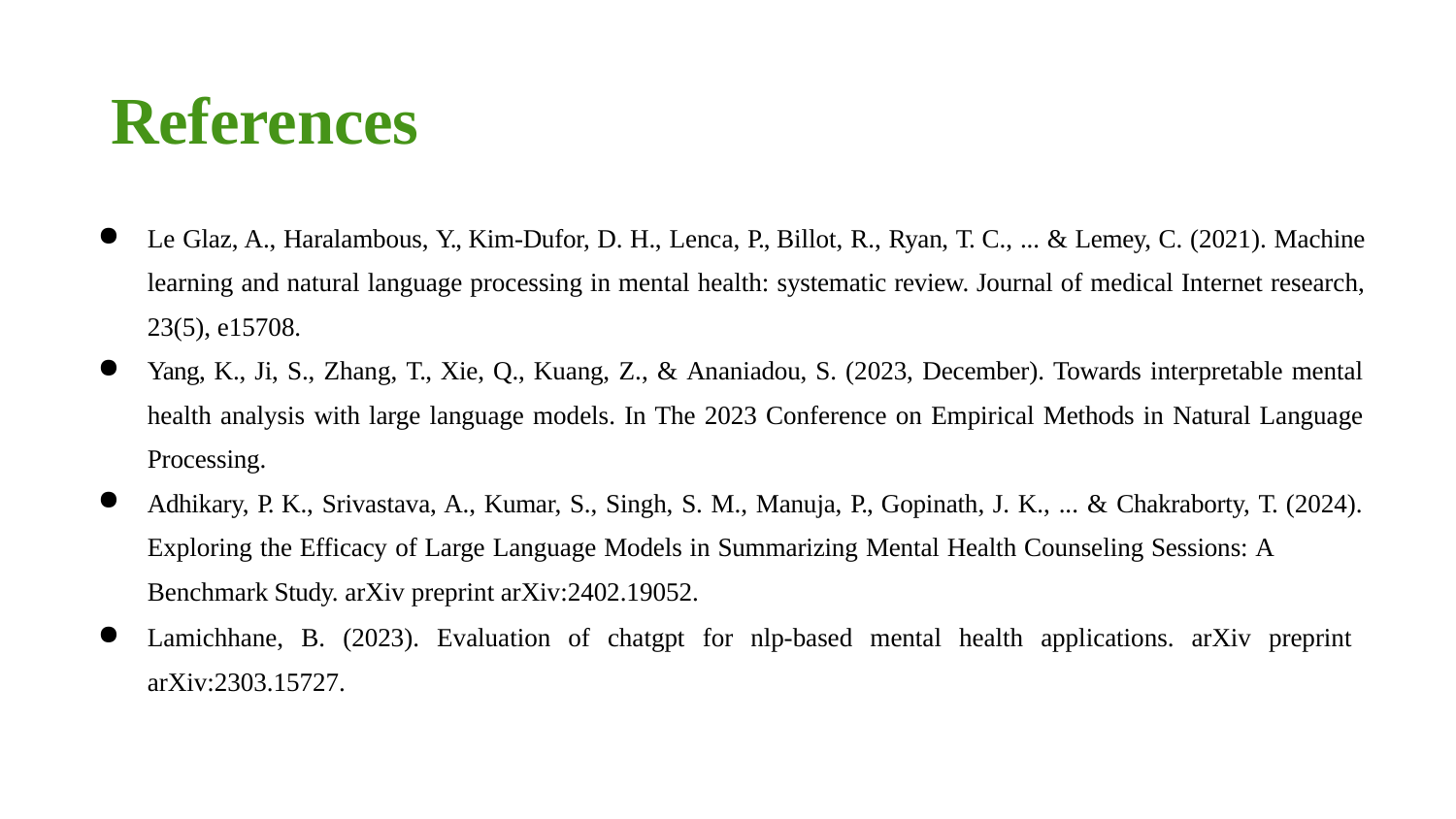

# References
Le Glaz, A., Haralambous, Y., Kim-Dufor, D. H., Lenca, P., Billot, R., Ryan, T. C., ... & Lemey, C. (2021). Machine  learning and natural language processing in mental health: systematic review. Journal of medical Internet research,  23(5), e15708.
Yang, K., Ji, S., Zhang, T., Xie, Q., Kuang, Z., & Ananiadou, S. (2023, December). Towards interpretable mental  health analysis with large language models. In The 2023 Conference on Empirical Methods in Natural Language  Processing.
Adhikary, P. K., Srivastava, A., Kumar, S., Singh, S. M., Manuja, P., Gopinath, J. K., ... & Chakraborty, T. (2024).  Exploring the Efficacy of Large Language Models in Summarizing Mental Health Counseling Sessions: A
Benchmark Study. arXiv preprint arXiv:2402.19052.
Lamichhane, B. (2023). Evaluation of chatgpt for nlp-based mental health applications. arXiv preprint  arXiv:2303.15727.